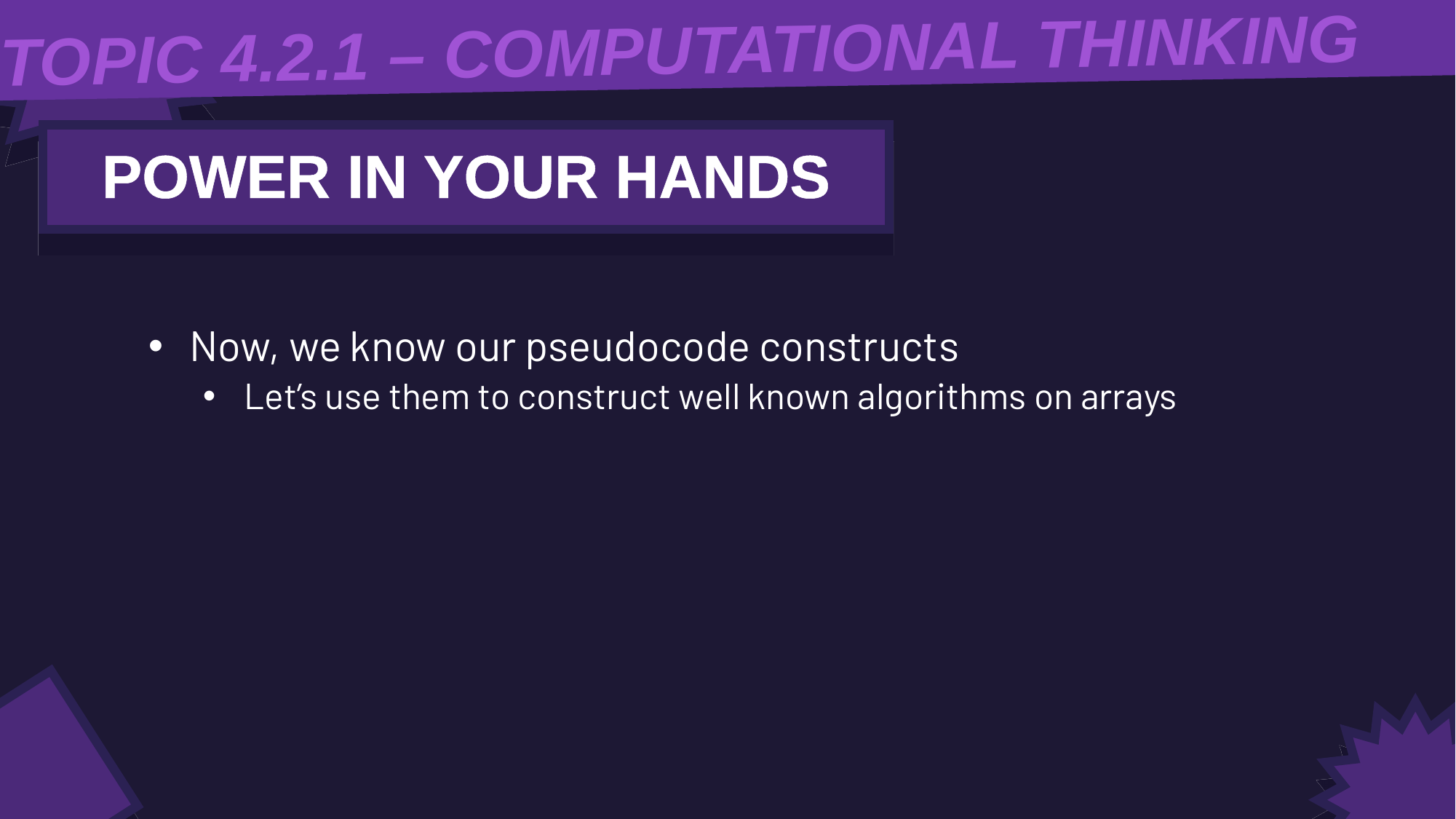

TOPIC 4.2.1 – COMPUTATIONAL THINKING

POWER IN YOUR HANDS
Now, we know our pseudocode constructs
Let’s use them to construct well known algorithms on arrays